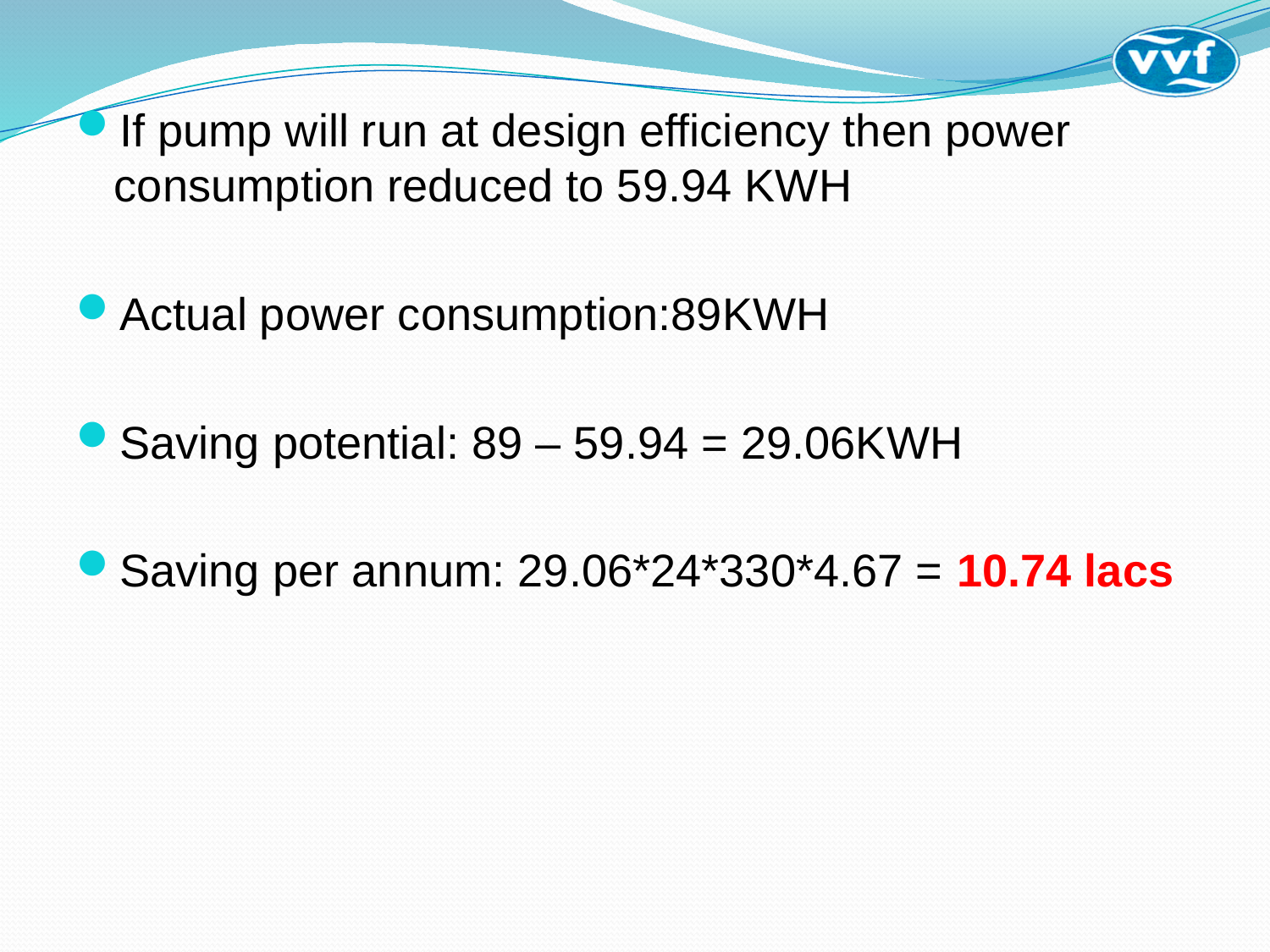

If pump will run at design efficiency then power consumption reduced to 59.94 KWH

Actual power consumption:89KWH

Saving potential: 89 – 59.94 = 29.06KWH

Saving per annum: 29.06*24*330*4.67 = 10.74 lacs